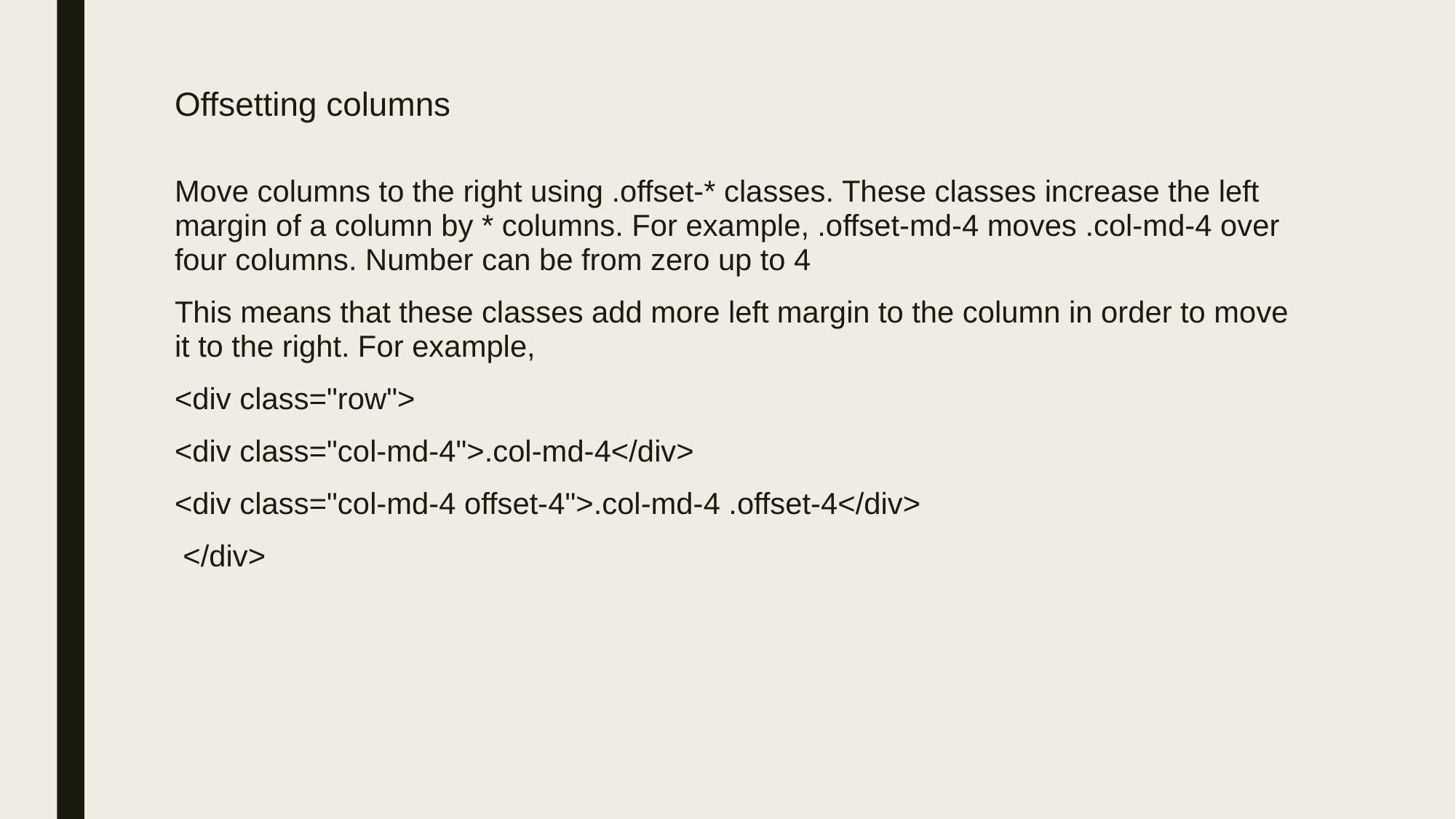

# Offsetting columns
Move columns to the right using .offset-* classes. These classes increase the left margin of a column by * columns. For example, .offset-md-4 moves .col-md-4 over four columns. Number can be from zero up to 4
This means that these classes add more left margin to the column in order to move it to the right. For example,
<div class="row">
<div class="col-md-4">.col-md-4</div>
<div class="col-md-4 offset-4">.col-md-4 .offset-4</div>
 </div>